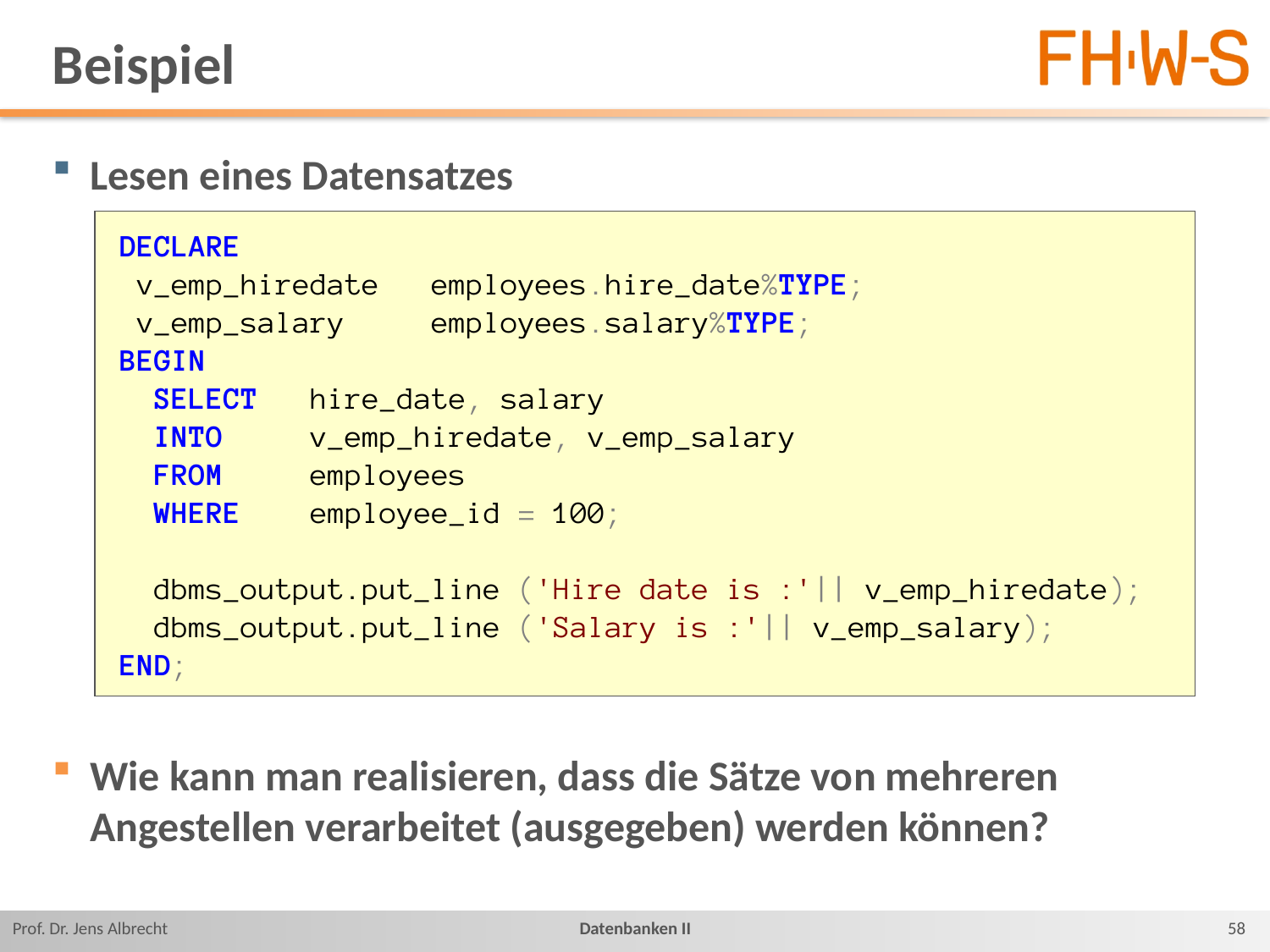

# Beispiel
Lesen eines Datensatzes

Wie kann man realisieren, dass die Sätze von mehreren Angestellen verarbeitet (ausgegeben) werden können?
DECLARE
 v_emp_hiredate   employees.hire_date%TYPE;
 v_emp_salary     employees.salary%TYPE;
BEGIN
  SELECT   hire_date, salary
  INTO     v_emp_hiredate, v_emp_salary
  FROM     employees
  WHERE    employee_id = 100;
  dbms_output.put_line ('Hire date is :'|| v_emp_hiredate);
  dbms_output.put_line ('Salary is :'|| v_emp_salary);
END;